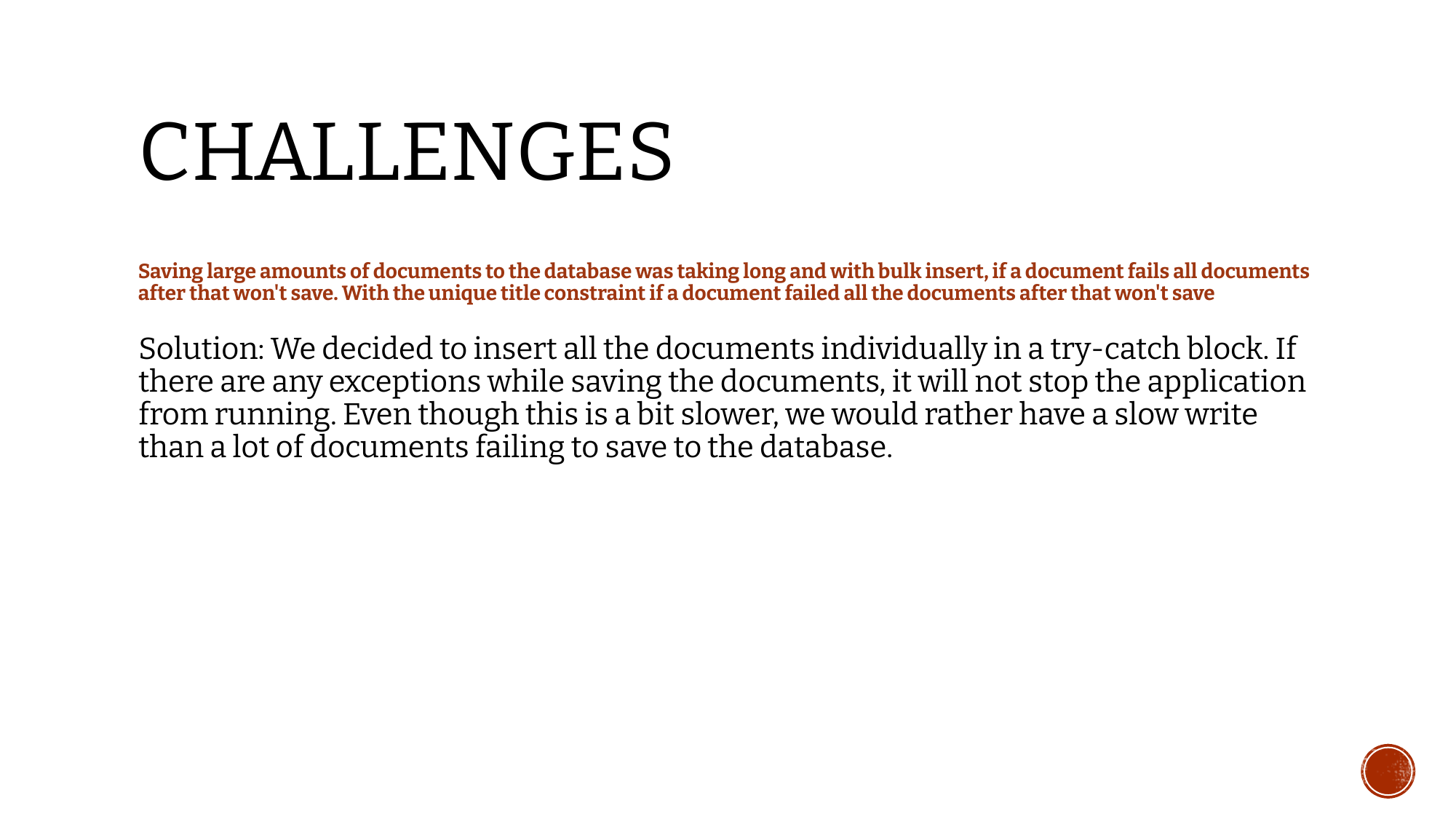

# Challenges
Saving large amounts of documents to the database was taking long and with bulk insert, if a document fails all documents after that won't save. With the unique title constraint if a document failed all the documents after that won't save
Solution: We decided to insert all the documents individually in a try-catch block. If there are any exceptions while saving the documents, it will not stop the application from running. Even though this is a bit slower, we would rather have a slow write than a lot of documents failing to save to the database.